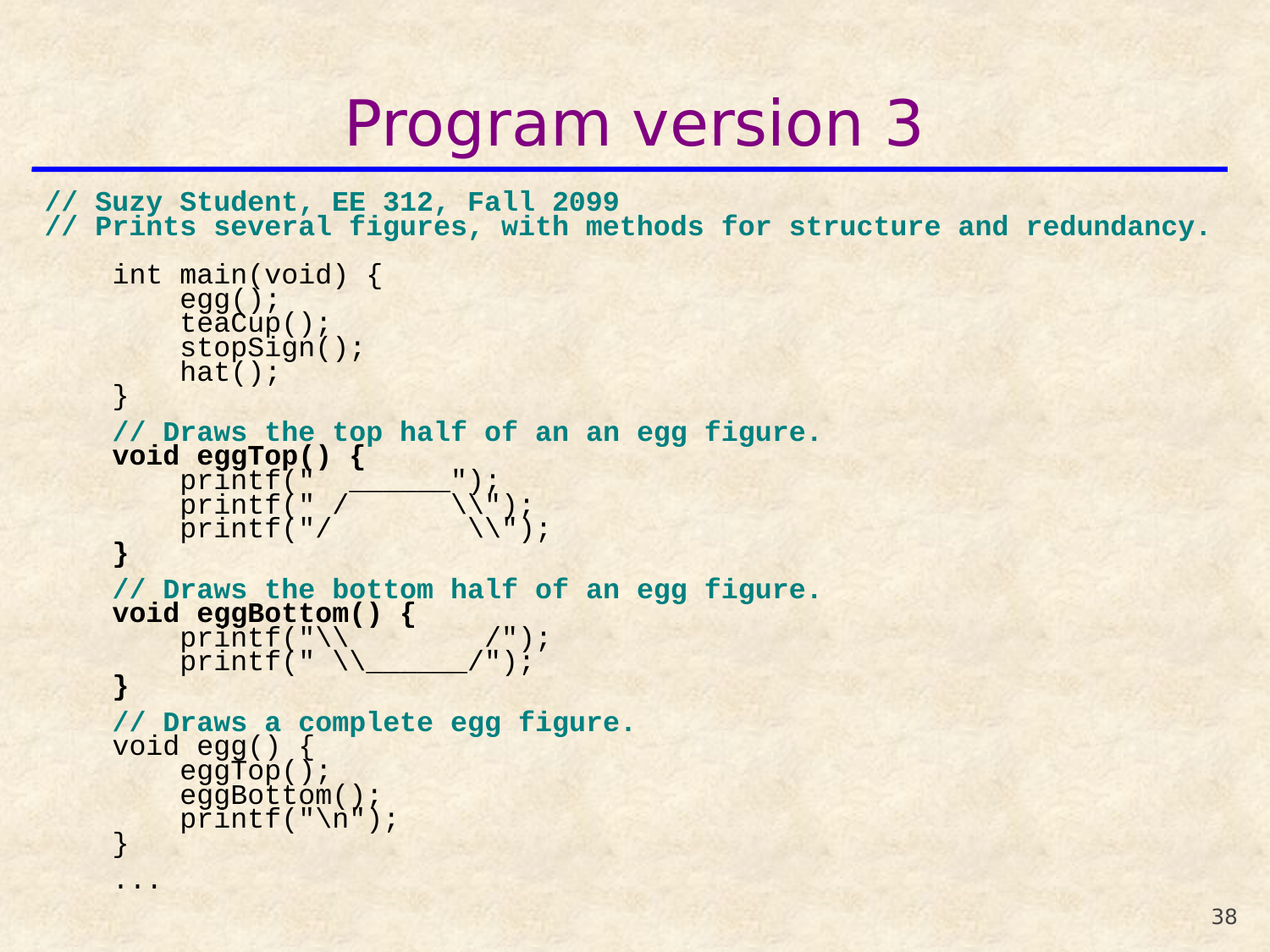

# Program version 3
// Suzy Student, EE 312, Fall 2099
// Prints several figures, with methods for structure and redundancy.

    int main(void) {
        egg();
        teaCup();
        stopSign();
        hat();
    }

    // Draws the top half of an an egg figure.
    void eggTop() {
        printf("  ______");
        printf(" /      \\");
        printf("/        \\");
    }

    // Draws the bottom half of an egg figure.
    void eggBottom() {
        printf("\\        /");
        printf(" \\______/");
    }

    // Draws a complete egg figure.
    void egg() {
        eggTop();
        eggBottom();
        printf("\n");
    }

    ...